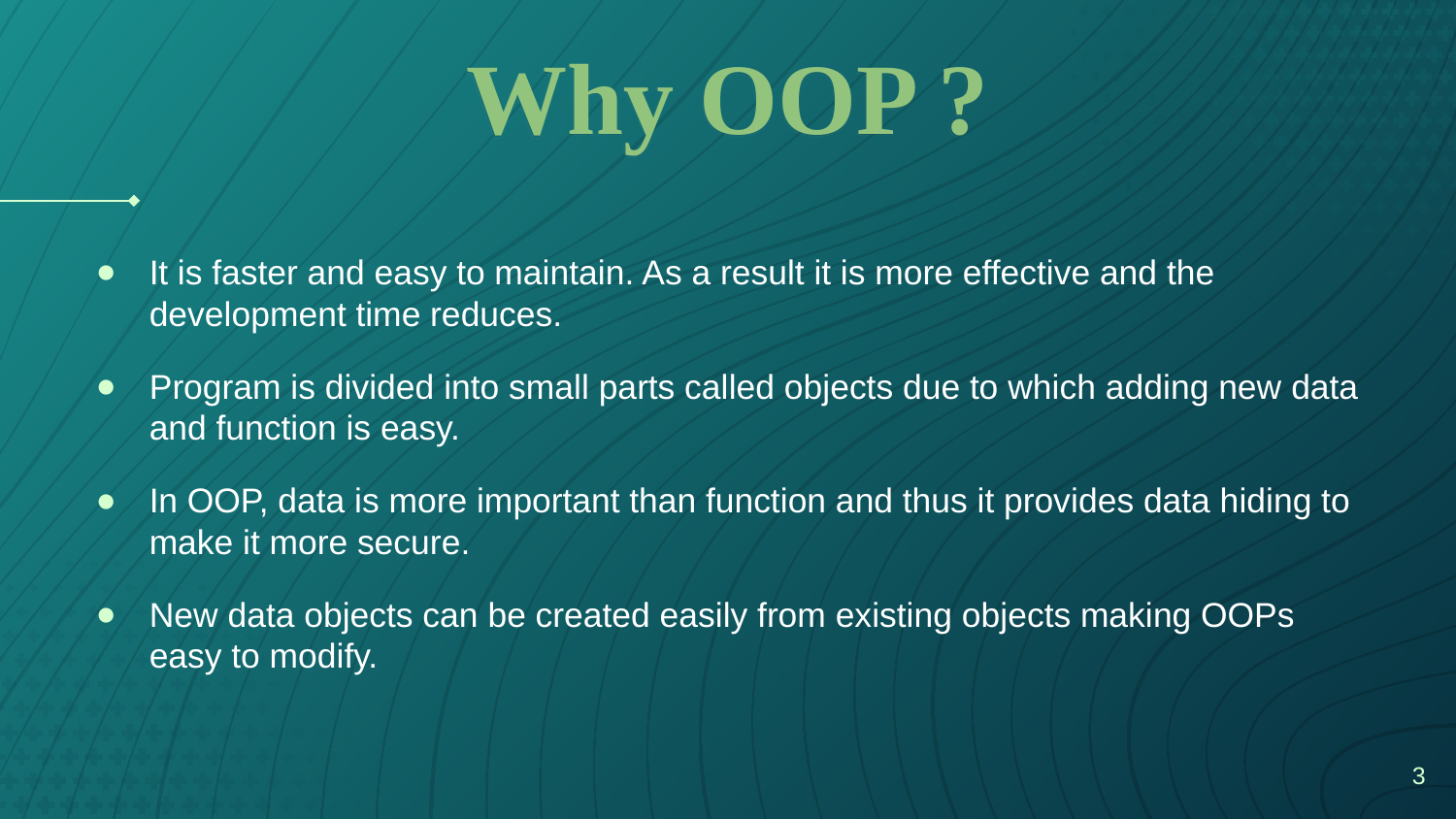

# Why OOP ?
It is faster and easy to maintain. As a result it is more effective and the development time reduces.

Program is divided into small parts called objects due to which adding new data and function is easy.

In OOP, data is more important than function and thus it provides data hiding to make it more secure.

New data objects can be created easily from existing objects making OOPs easy to modify.
3